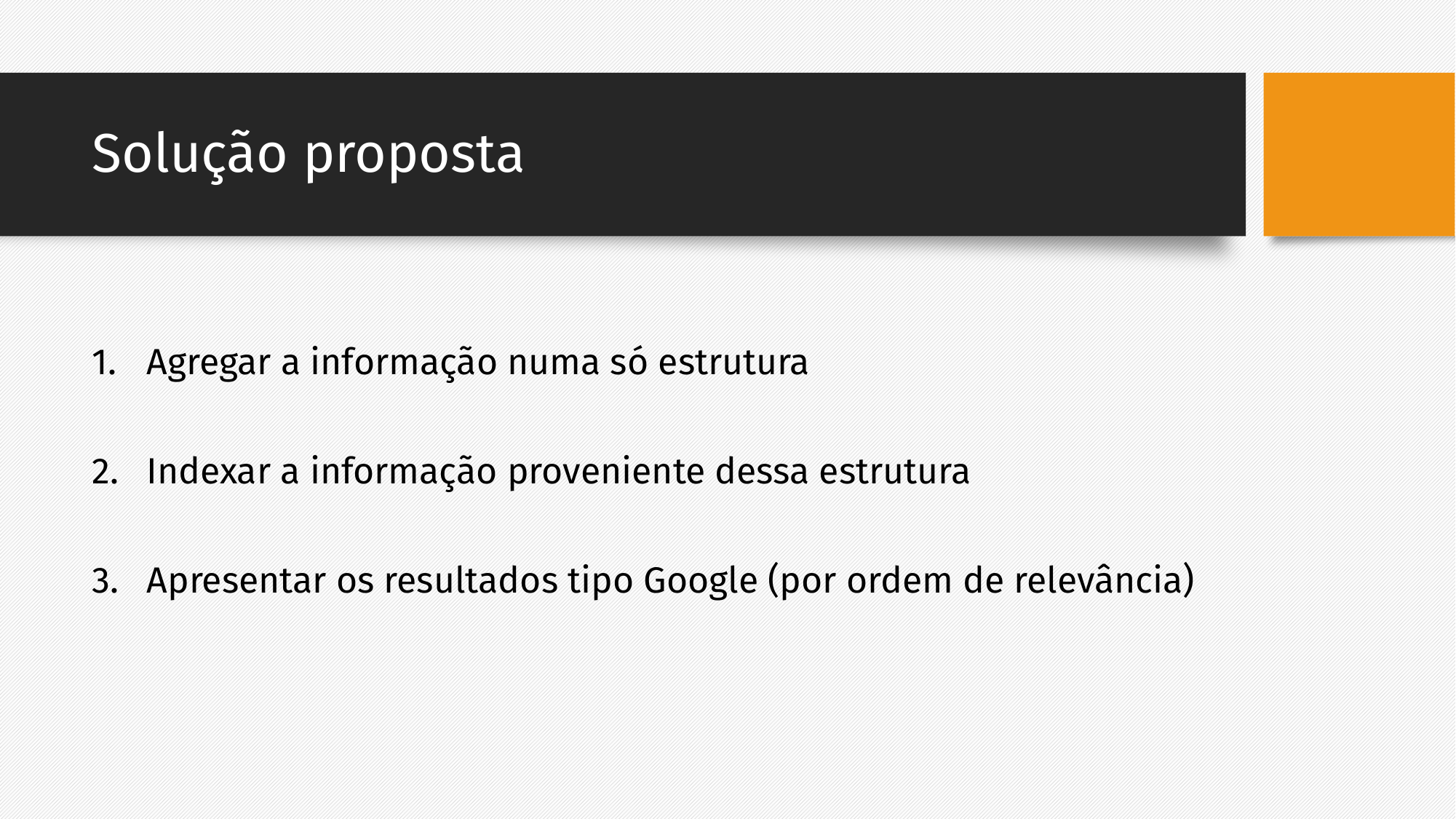

# Solução proposta

Agregar a informação numa só estrutura

Indexar a informação proveniente dessa estrutura

Apresentar os resultados tipo Google (por ordem de relevância)